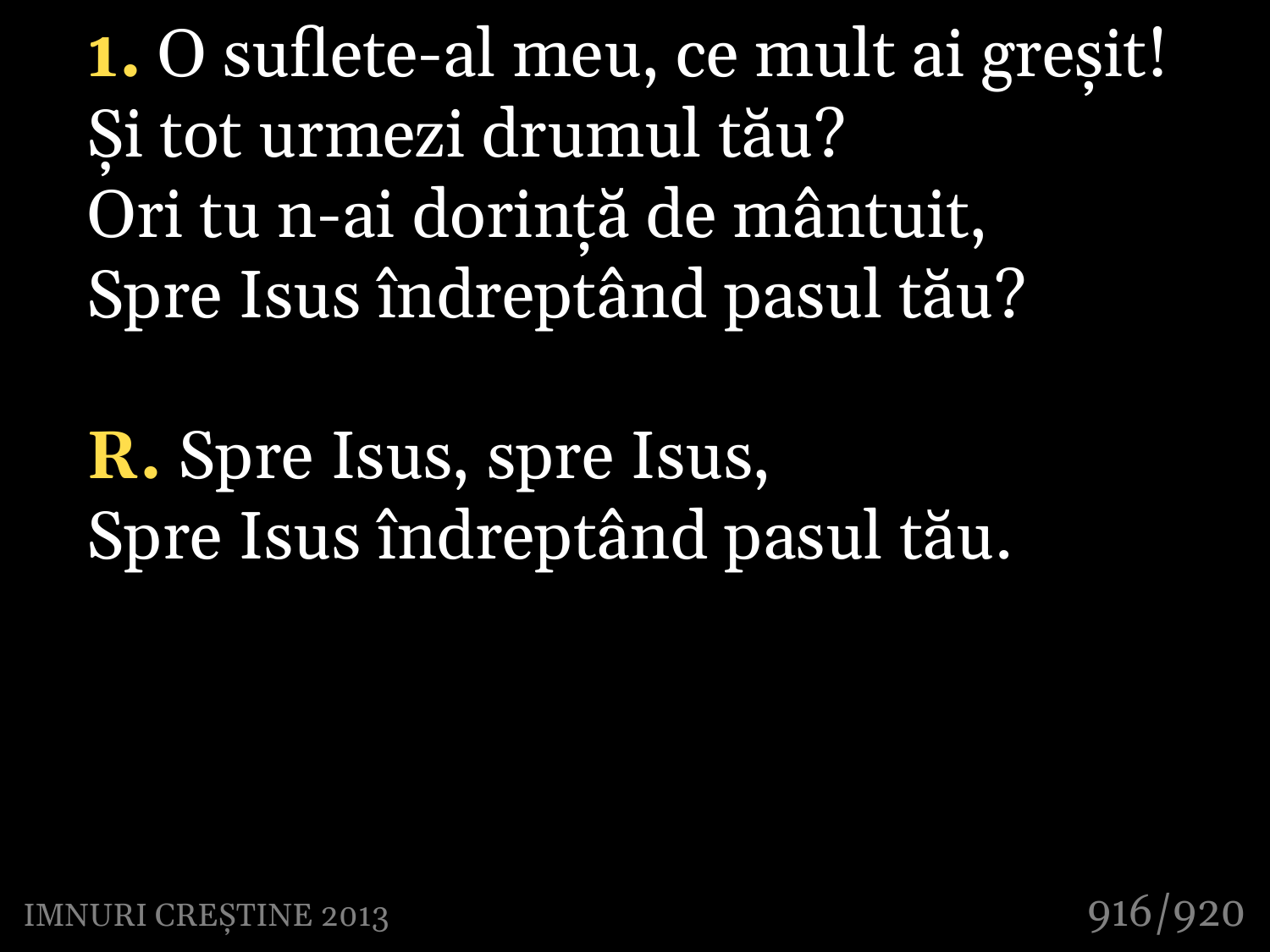

1. O suflete-al meu, ce mult ai greșit!
Și tot urmezi drumul tău?
Ori tu n-ai dorință de mântuit,
Spre Isus îndreptând pasul tău?

R. Spre Isus, spre Isus,
Spre Isus îndreptând pasul tău.
916/920
IMNURI CREȘTINE 2013